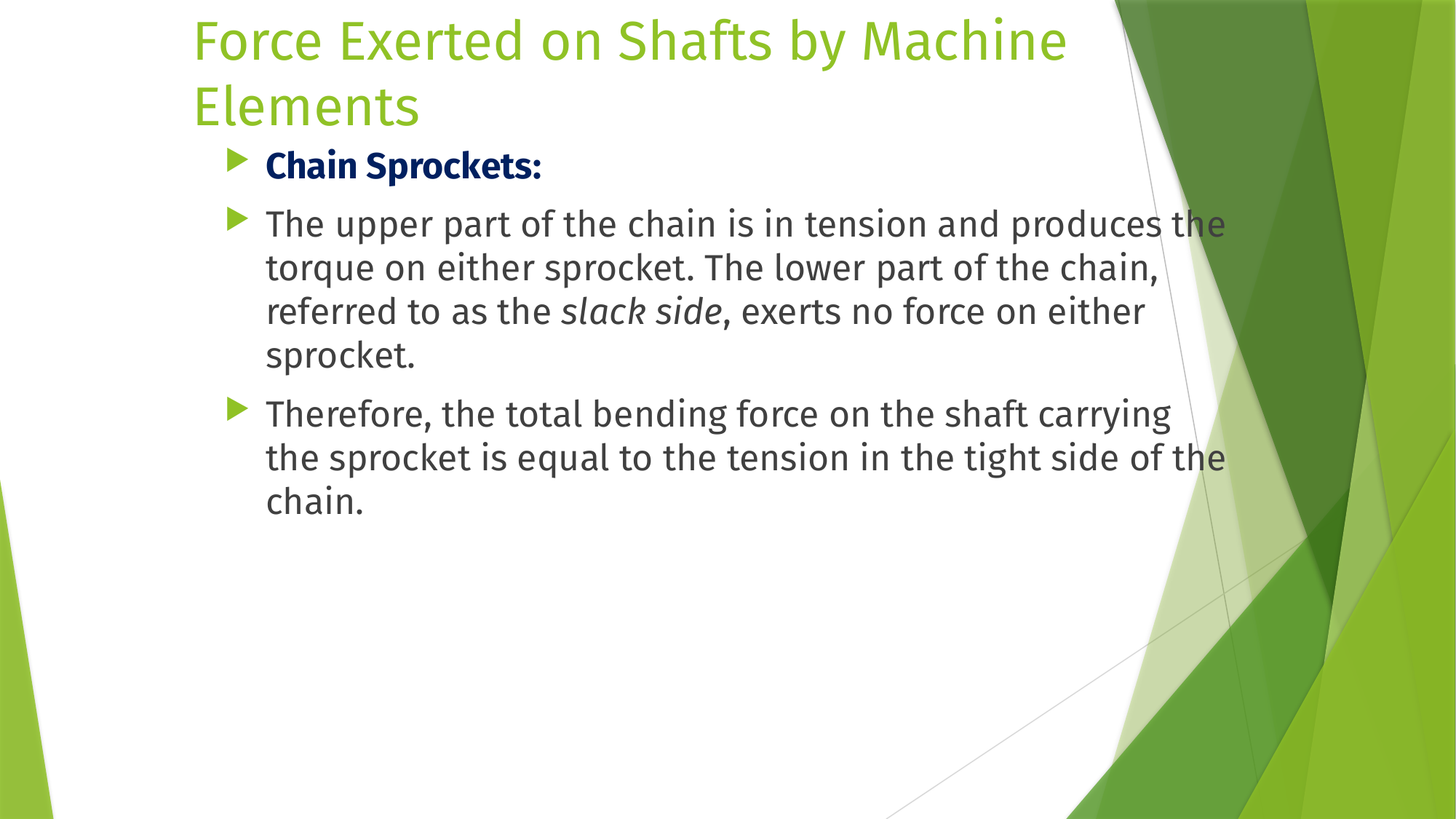

# Force Exerted on Shafts by Machine Elements
Chain Sprockets:
The upper part of the chain is in tension and produces the torque on either sprocket. The lower part of the chain, referred to as the slack side, exerts no force on either sprocket.
Therefore, the total bending force on the shaft carrying the sprocket is equal to the tension in the tight side of the chain.